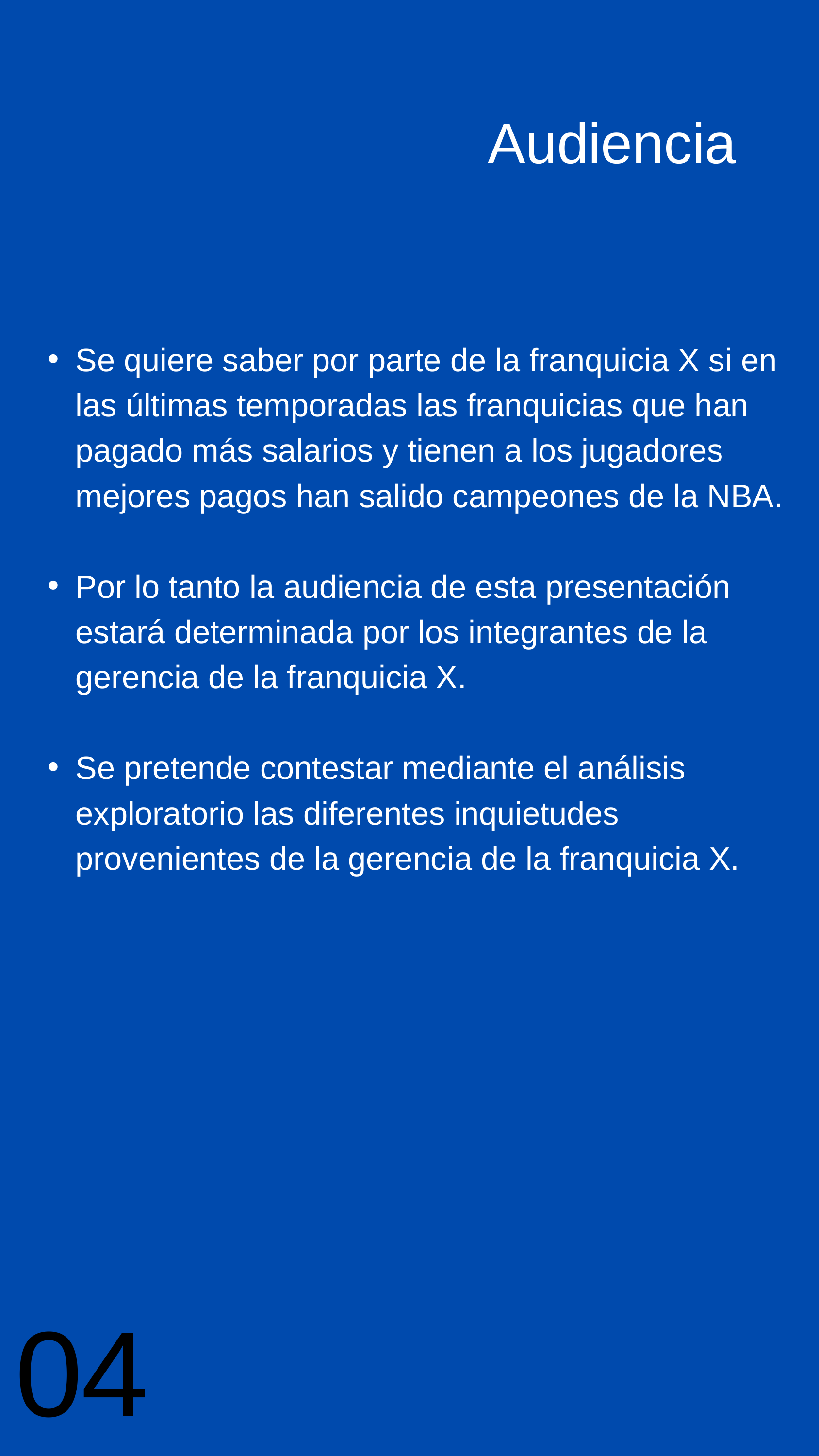

Audiencia
Se quiere saber por parte de la franquicia X si en las últimas temporadas las franquicias que han pagado más salarios y tienen a los jugadores mejores pagos han salido campeones de la NBA.

Por lo tanto la audiencia de esta presentación estará determinada por los integrantes de la gerencia de la franquicia X.

Se pretende contestar mediante el análisis exploratorio las diferentes inquietudes provenientes de la gerencia de la franquicia X.
04